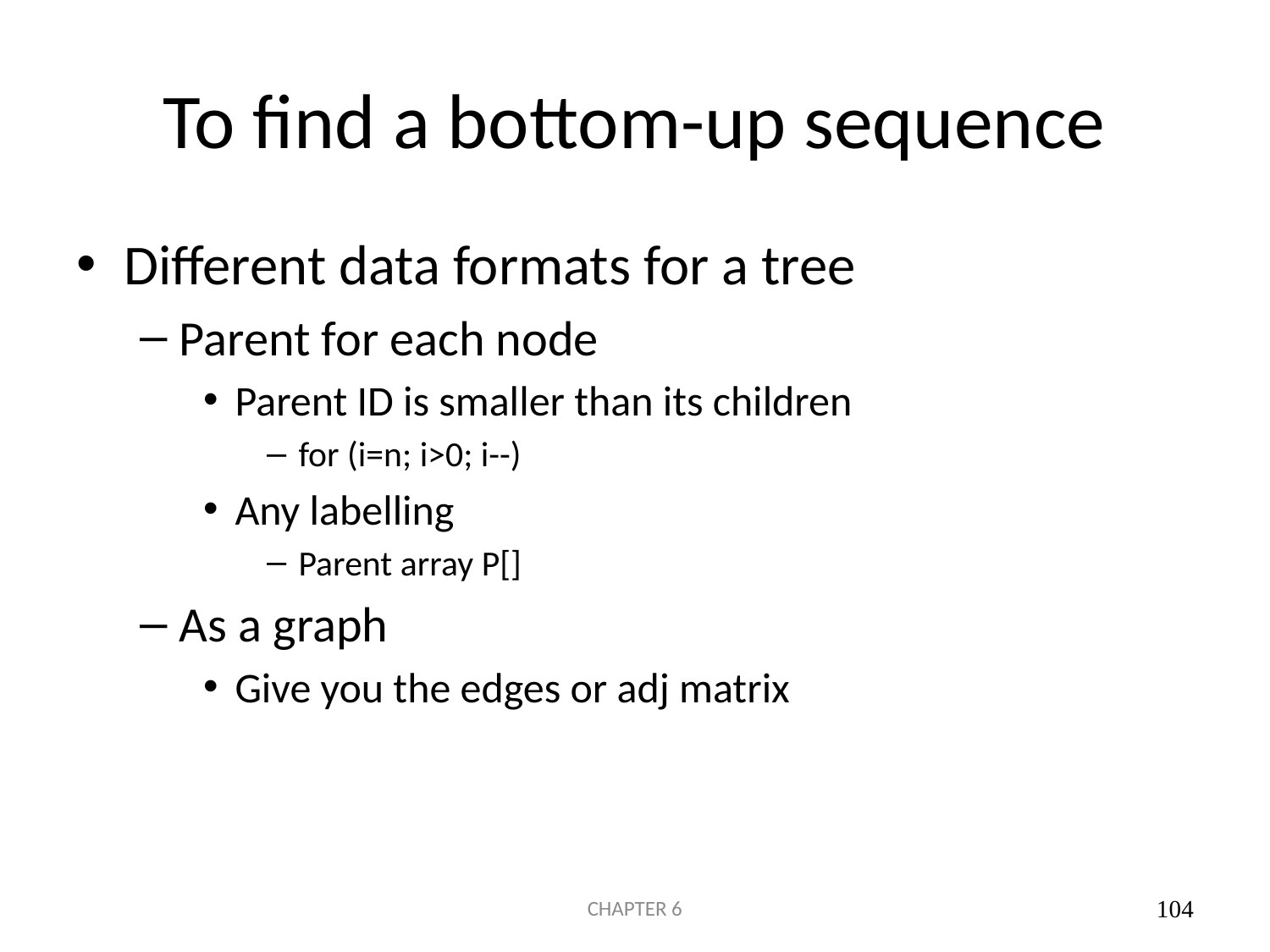

# To find a bottom-up sequence
Different data formats for a tree
Parent for each node
Parent ID is smaller than its children
for (i=n; i>0; i--)
Any labelling
Parent array P[]
As a graph
Give you the edges or adj matrix

CHAPTER 6
104